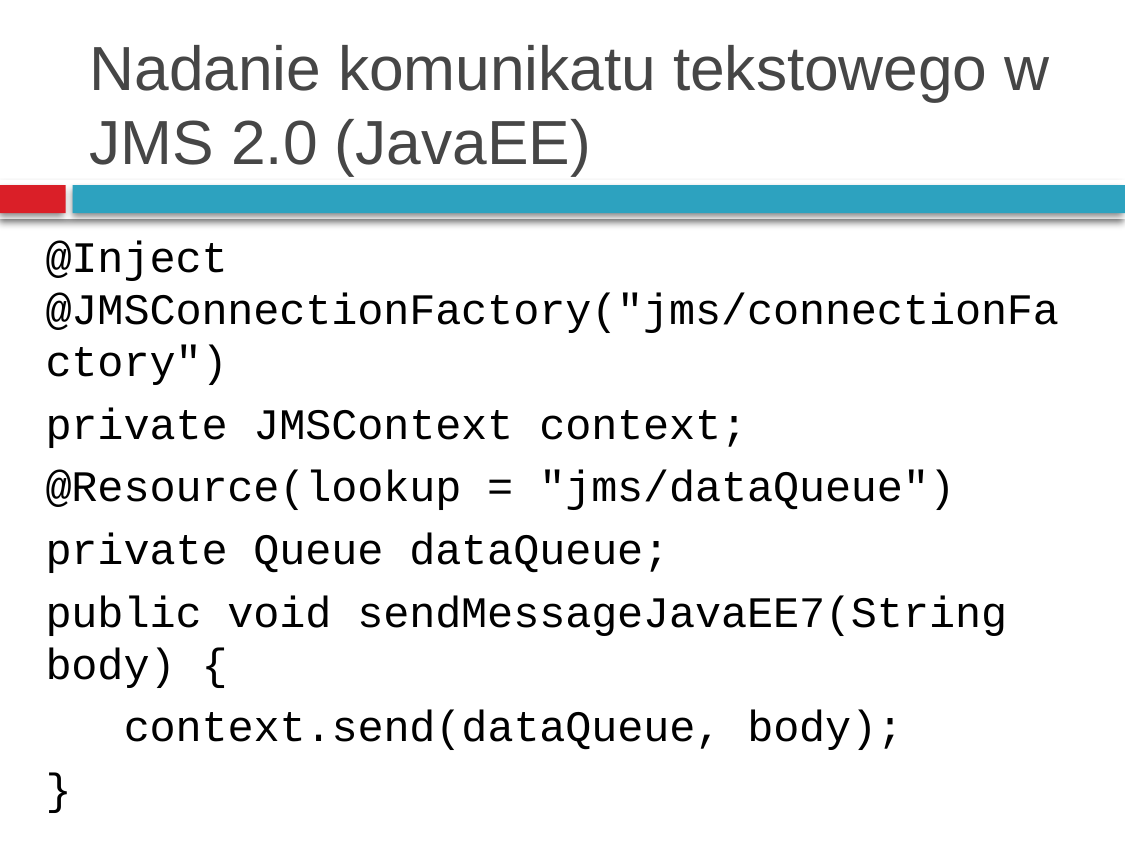

# Nadanie komunikatu tekstowego w JMS 2.0 (JavaEE)
@Inject @JMSConnectionFactory("jms/connectionFactory")
private JMSContext context;
@Resource(lookup = "jms/dataQueue")
private Queue dataQueue;
public void sendMessageJavaEE7(String body) {
   context.send(dataQueue, body);
}